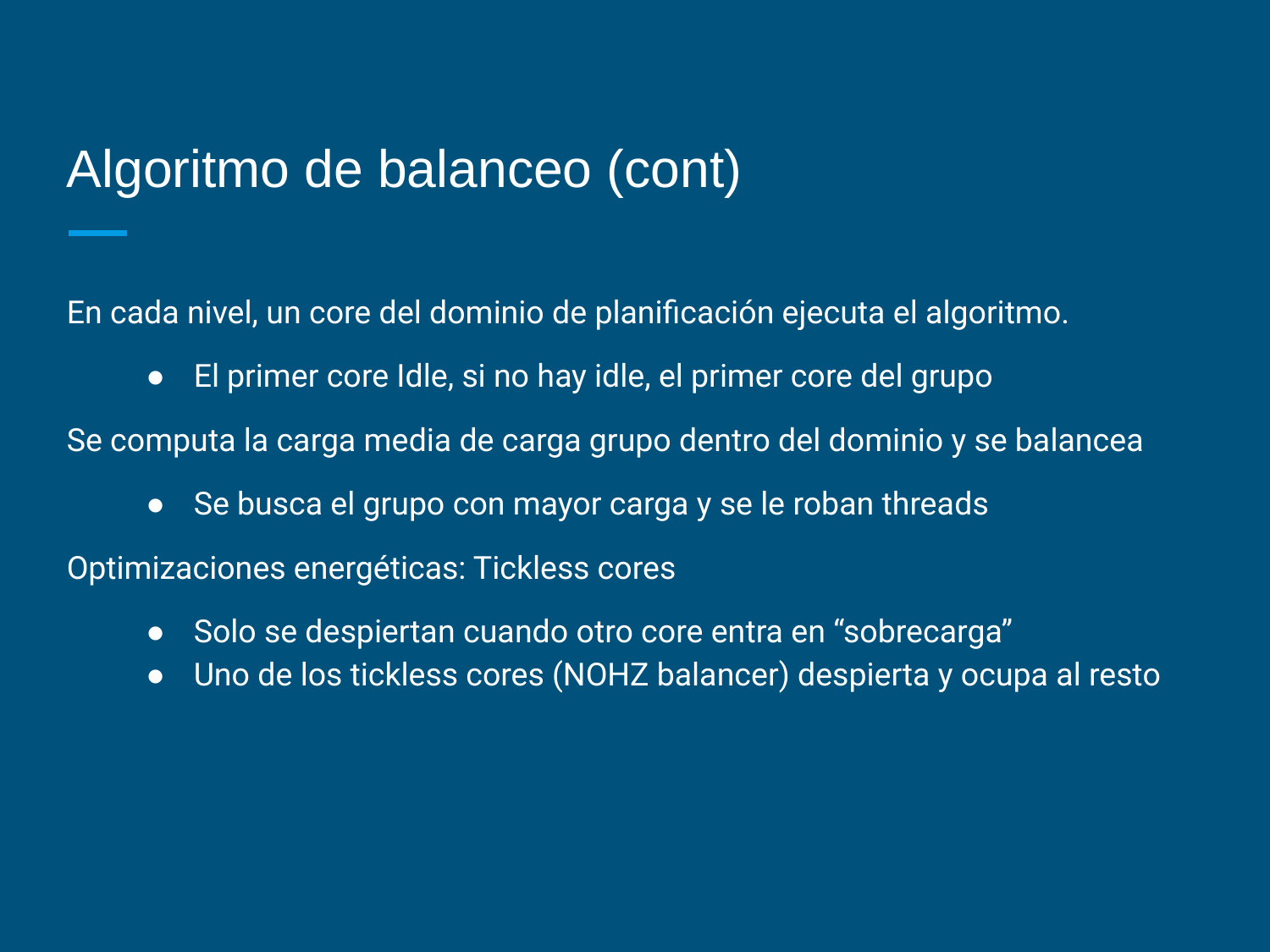

# Algoritmo de balanceo (cont)
En cada nivel, un core del dominio de planificación ejecuta el algoritmo.
El primer core Idle, si no hay idle, el primer core del grupo
Se computa la carga media de carga grupo dentro del dominio y se balancea
Se busca el grupo con mayor carga y se le roban threads
Optimizaciones energéticas: Tickless cores
Solo se despiertan cuando otro core entra en “sobrecarga”
Uno de los tickless cores (NOHZ balancer) despierta y ocupa al resto